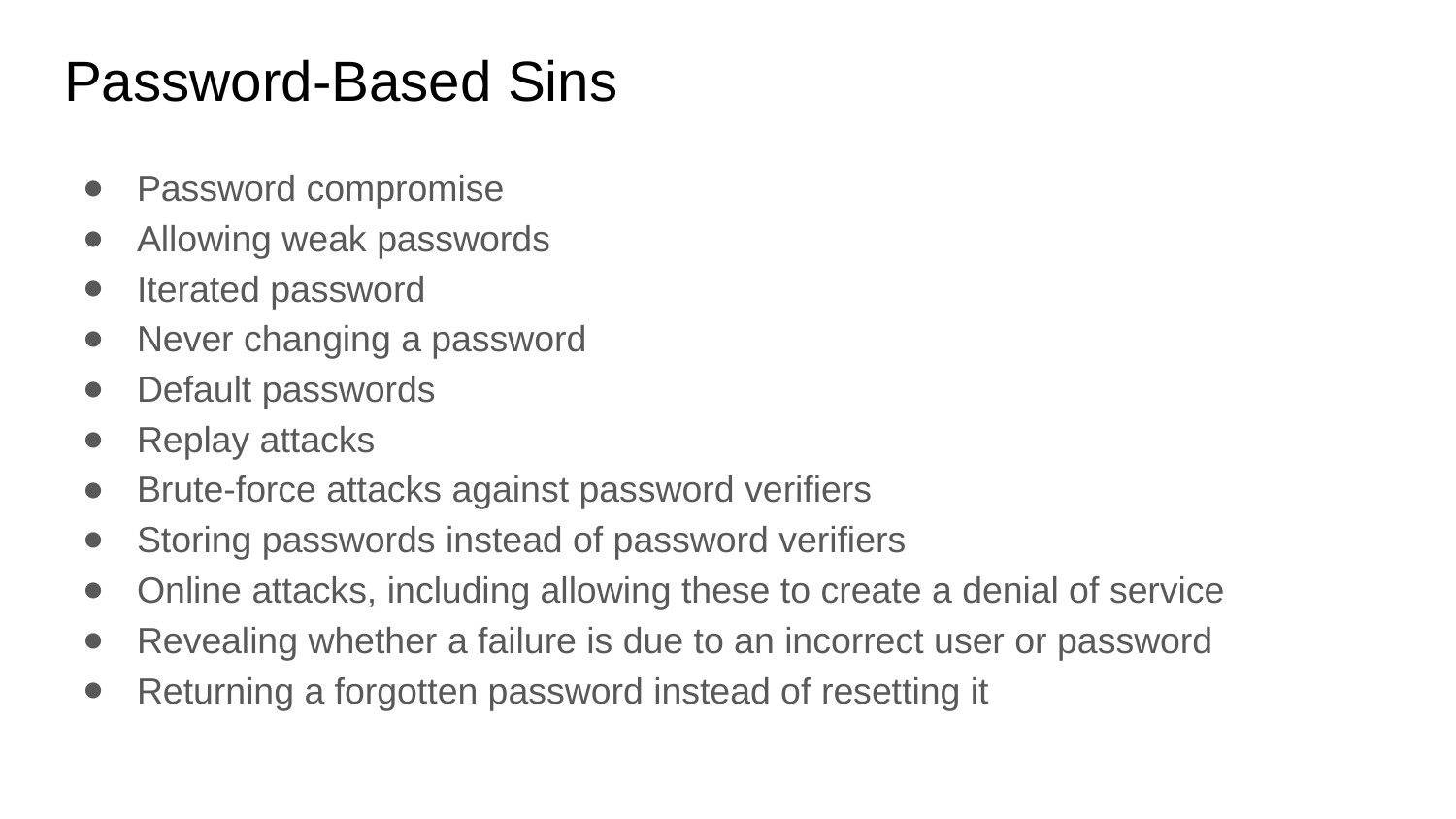

# Password-Based Sins
Password compromise
Allowing weak passwords
Iterated password
Never changing a password
Default passwords
Replay attacks
Brute-force attacks against password verifiers
Storing passwords instead of password verifiers
Online attacks, including allowing these to create a denial of service
Revealing whether a failure is due to an incorrect user or password
Returning a forgotten password instead of resetting it